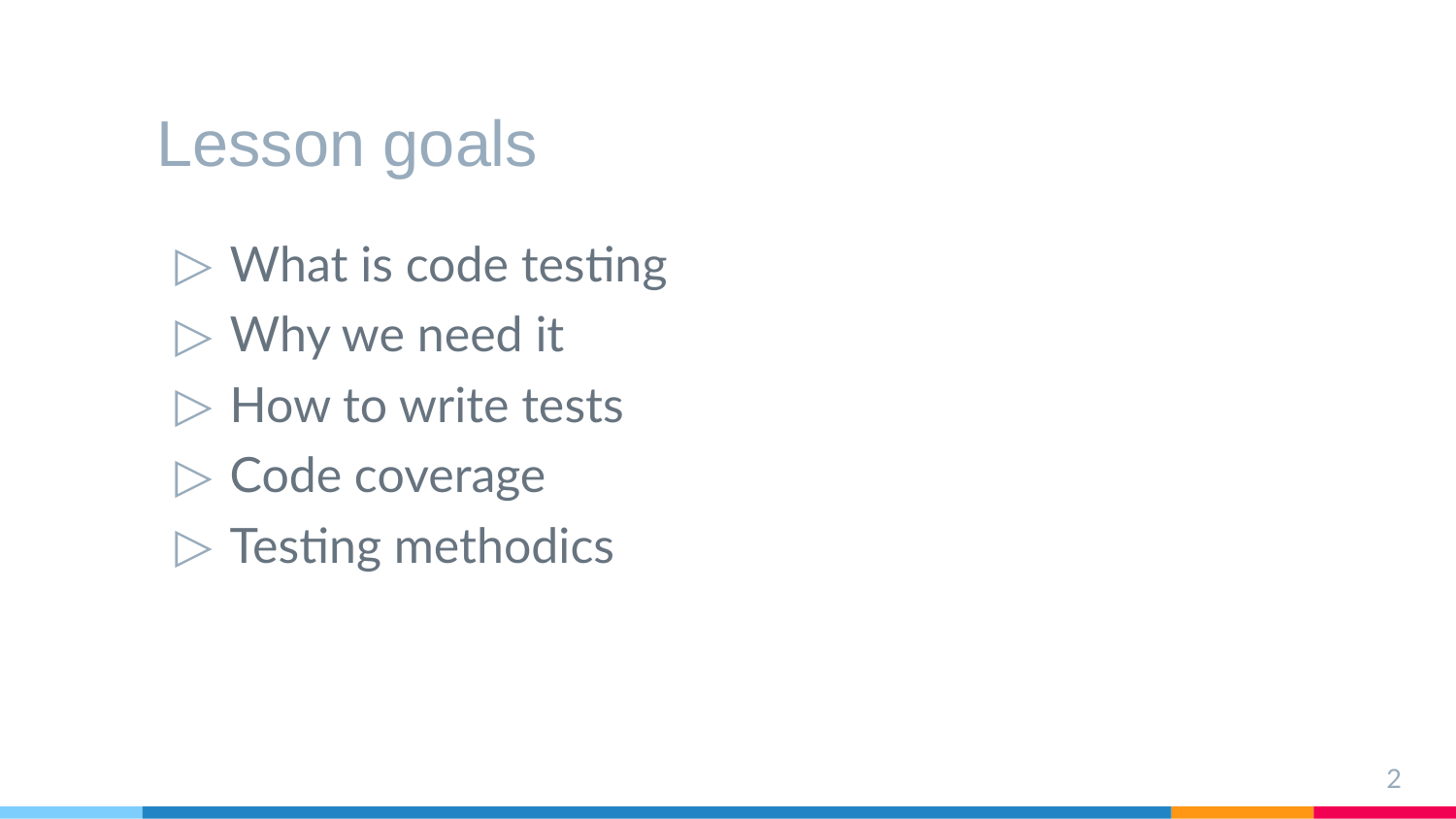

# Lesson goals
What is code testing
Why we need it
How to write tests
Code coverage
Testing methodics

2